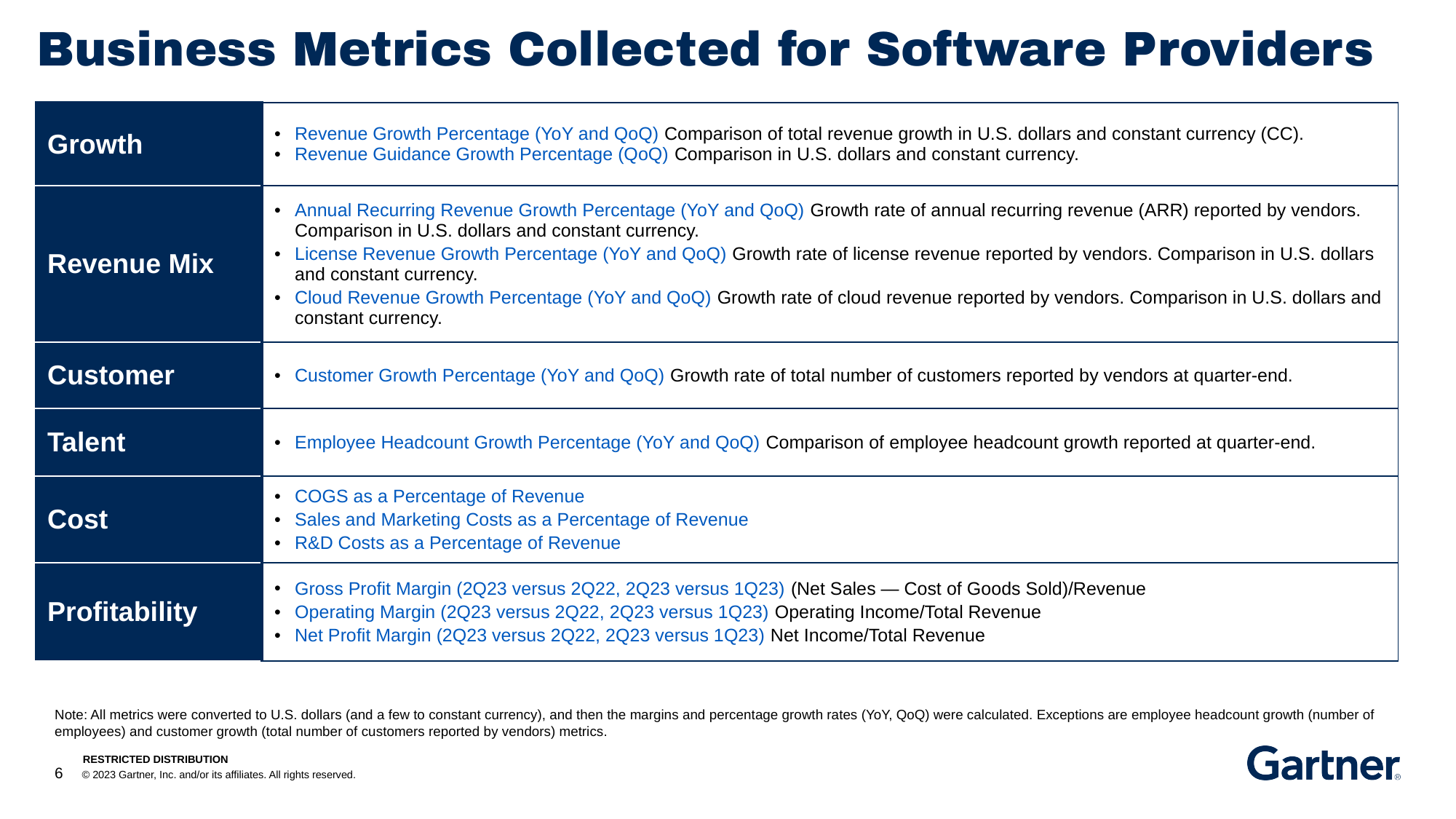

# Business Metrics Collected for Software Providers
| Growth | Revenue Growth Percentage (YoY and QoQ) Comparison of total revenue growth in U.S. dollars and constant currency (CC). Revenue Guidance Growth Percentage (QoQ) Comparison in U.S. dollars and constant currency. |
| --- | --- |
| Revenue Mix | Annual Recurring Revenue Growth Percentage (YoY and QoQ) Growth rate of annual recurring revenue (ARR) reported by vendors. Comparison in U.S. dollars and constant currency. License Revenue Growth Percentage (YoY and QoQ) Growth rate of license revenue reported by vendors. Comparison in U.S. dollars and constant currency. Cloud Revenue Growth Percentage (YoY and QoQ) Growth rate of cloud revenue reported by vendors. Comparison in U.S. dollars and constant currency. |
| Customer | Customer Growth Percentage (YoY and QoQ) Growth rate of total number of customers reported by vendors at quarter-end. |
| Talent | Employee Headcount Growth Percentage (YoY and QoQ) Comparison of employee headcount growth reported at quarter-end. |
| Cost | COGS as a Percentage of Revenue Sales and Marketing Costs as a Percentage of Revenue R&D Costs as a Percentage of Revenue |
| Profitability | Gross Profit Margin (2Q23 versus 2Q22, 2Q23 versus 1Q23) (Net Sales — Cost of Goods Sold)/Revenue Operating Margin (2Q23 versus 2Q22, 2Q23 versus 1Q23) Operating Income/Total Revenue Net Profit Margin (2Q23 versus 2Q22, 2Q23 versus 1Q23) Net Income/Total Revenue |
Note: All metrics were converted to U.S. dollars (and a few to constant currency), and then the margins and percentage growth rates (YoY, QoQ) were calculated. Exceptions are employee headcount growth (number of employees) and customer growth (total number of customers reported by vendors) metrics.